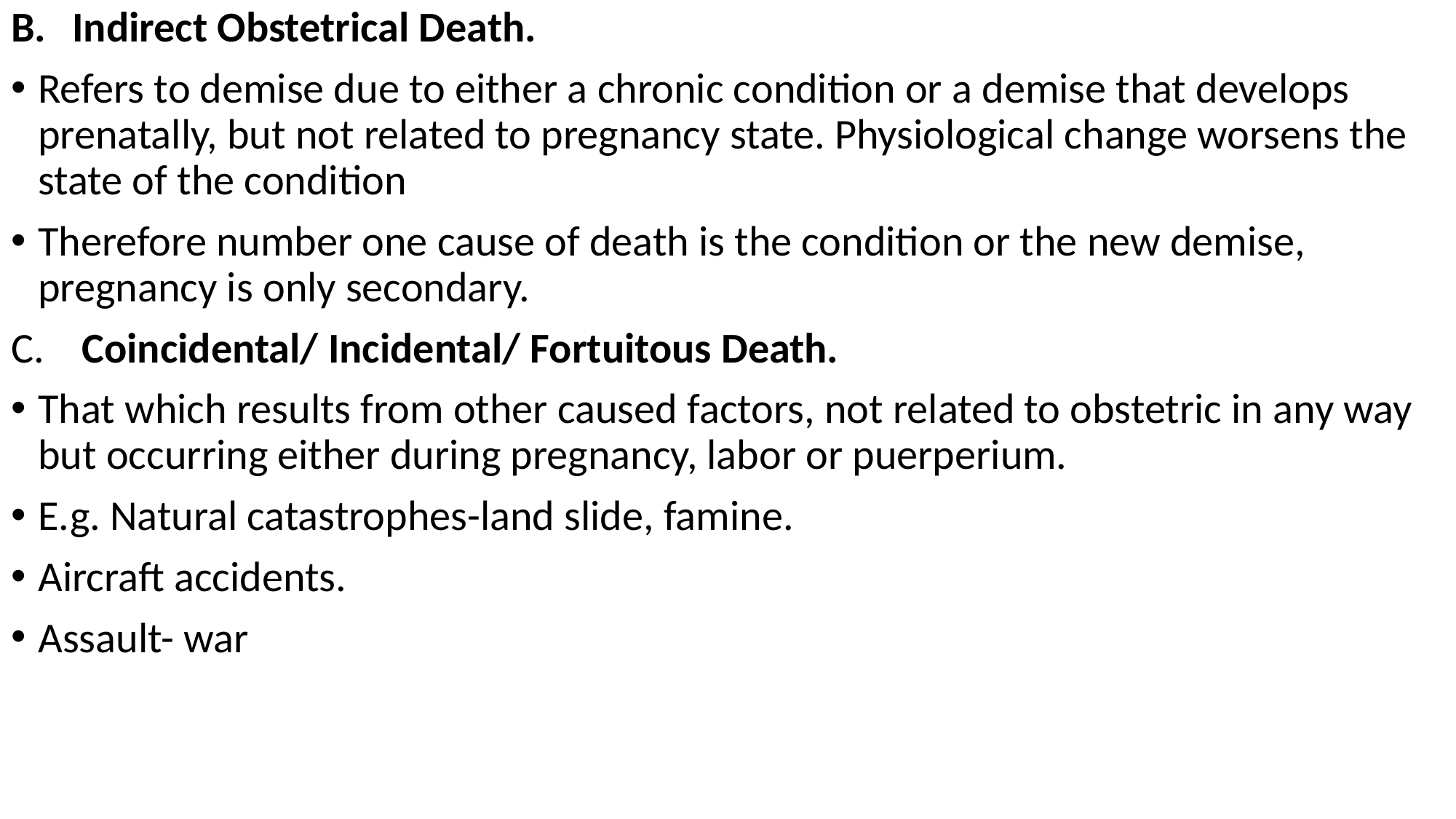

Indirect Obstetrical Death.
Refers to demise due to either a chronic condition or a demise that develops prenatally, but not related to pregnancy state. Physiological change worsens the state of the condition
Therefore number one cause of death is the condition or the new demise, pregnancy is only secondary.
 Coincidental/ Incidental/ Fortuitous Death.
That which results from other caused factors, not related to obstetric in any way but occurring either during pregnancy, labor or puerperium.
E.g. Natural catastrophes-land slide, famine.
Aircraft accidents.
Assault- war